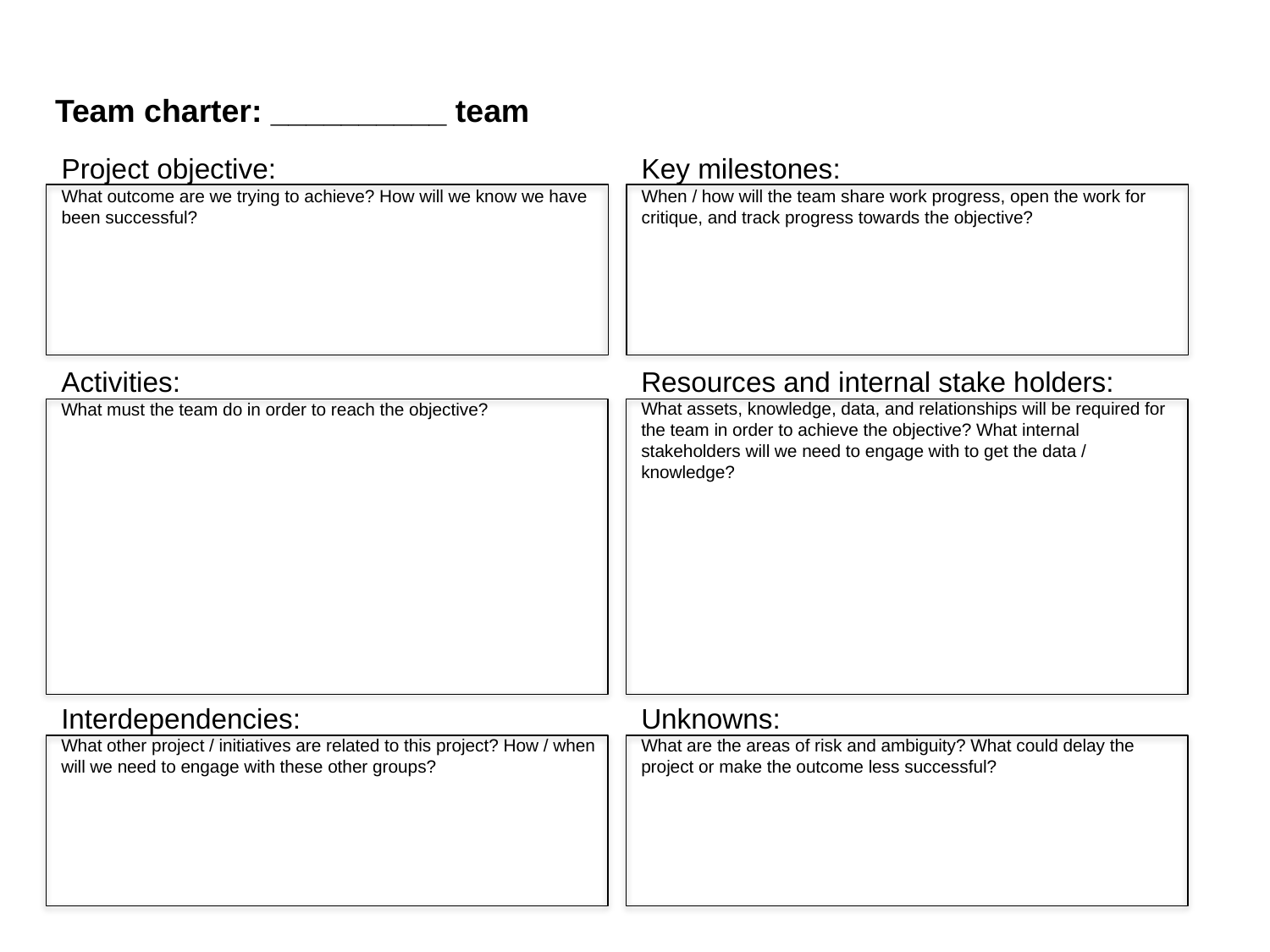

# Team charter: __________ team
Project objective:
What outcome are we trying to achieve? How will we know we have been successful?
Key milestones:
When / how will the team share work progress, open the work for critique, and track progress towards the objective?

Activities:
What must the team do in order to reach the objective?
Resources and internal stake holders:
What assets, knowledge, data, and relationships will be required for the team in order to achieve the objective? What internal stakeholders will we need to engage with to get the data / knowledge?

Interdependencies:
What other project / initiatives are related to this project? How / when will we need to engage with these other groups?
Unknowns:
What are the areas of risk and ambiguity? What could delay the project or make the outcome less successful?